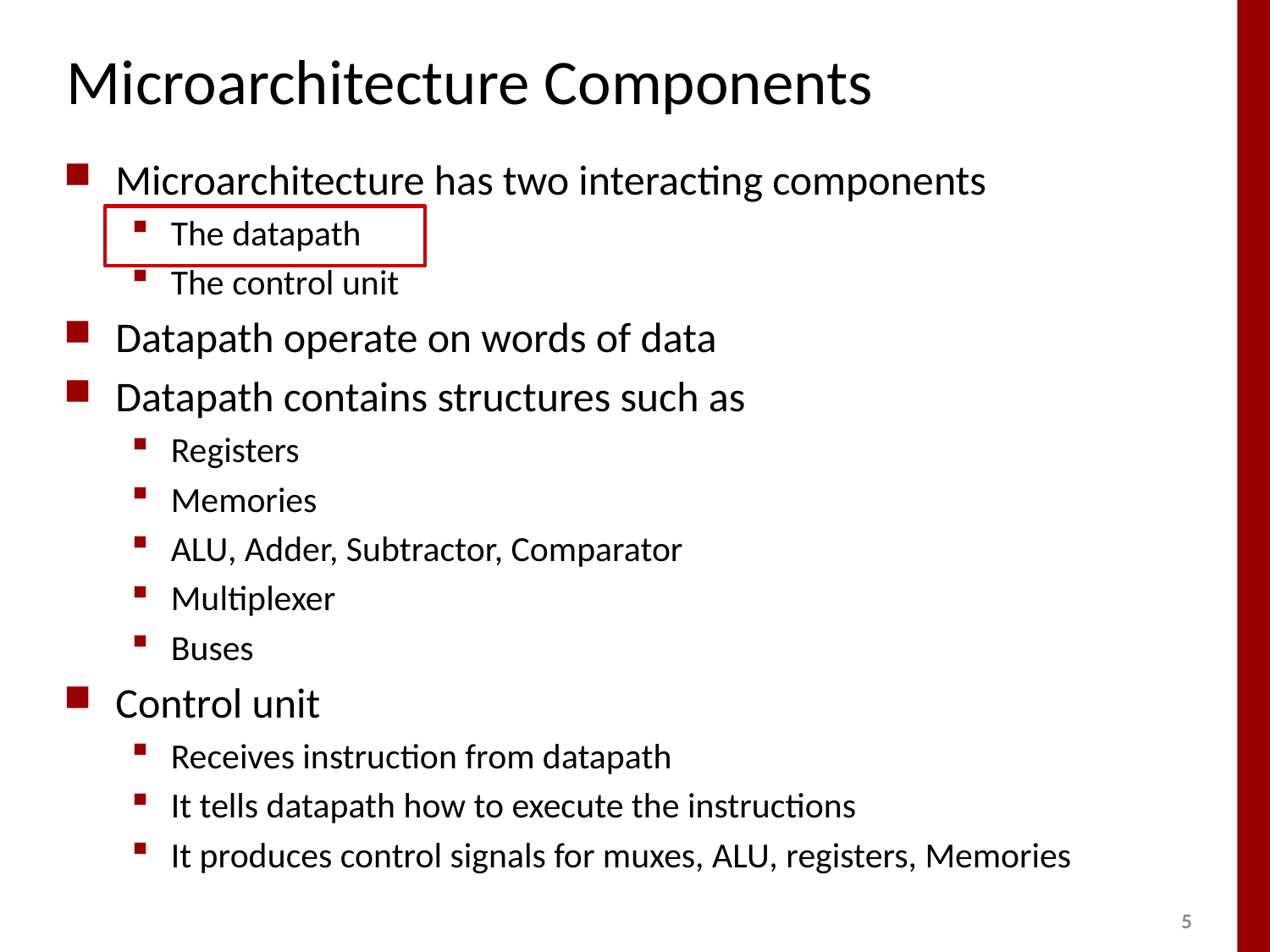

# Microarchitecture Components
Microarchitecture has two interacting components
The datapath
The control unit
Datapath operate on words of data
Datapath contains structures such as
Registers
Memories
ALU, Adder, Subtractor, Comparator
Multiplexer
Buses
Control unit
Receives instruction from datapath
It tells datapath how to execute the instructions
It produces control signals for muxes, ALU, registers, Memories